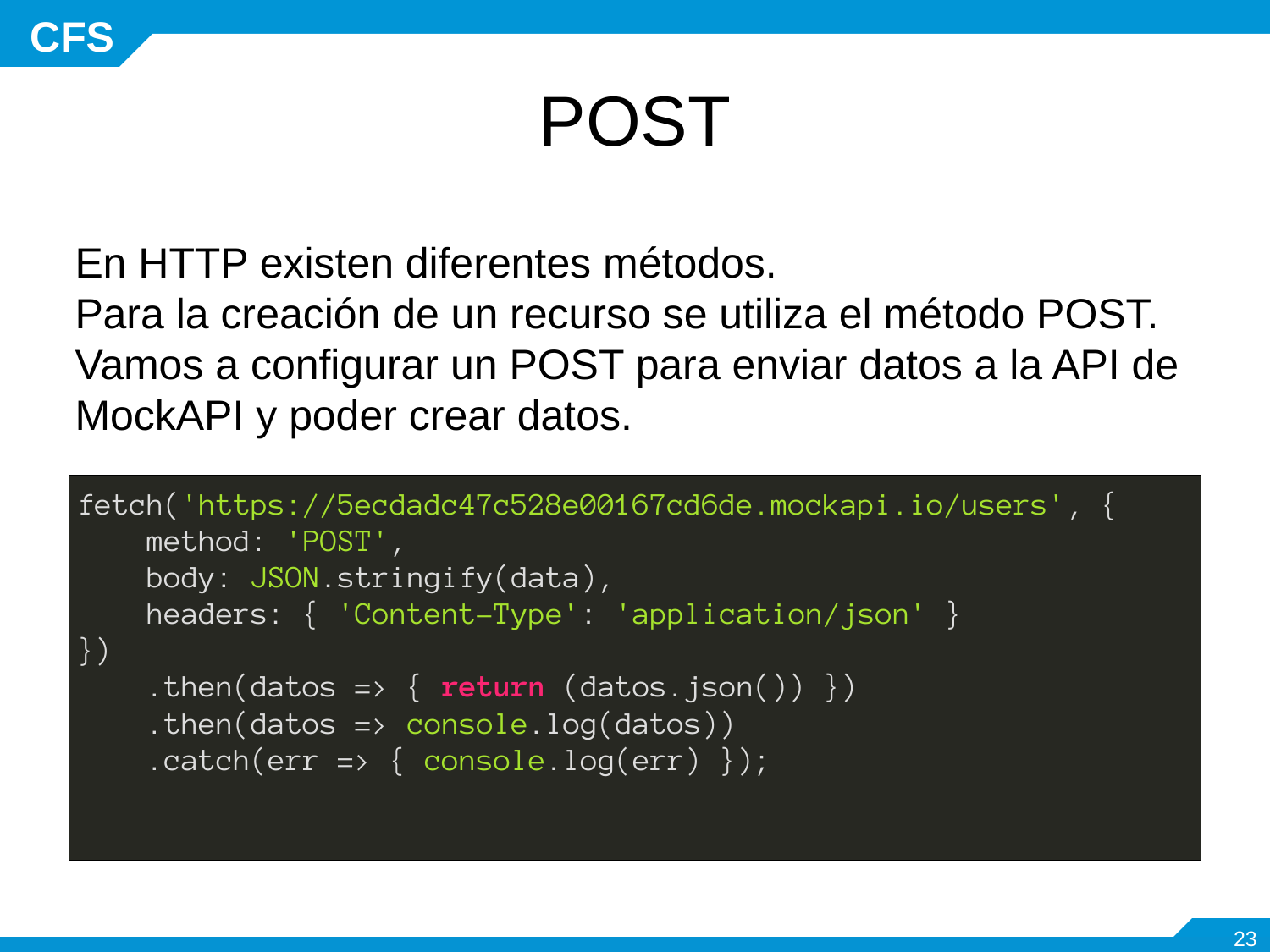

# POST
En HTTP existen diferentes métodos.
Para la creación de un recurso se utiliza el método POST.
Vamos a configurar un POST para enviar datos a la API de MockAPI y poder crear datos.

| fetch('https://5ecdadc47c528e00167cd6de.mockapi.io/users', { method: 'POST', body: JSON.stringify(data), headers: { 'Content-Type': 'application/json' } }) .then(datos => { return (datos.json()) }) .then(datos => console.log(datos)) .catch(err => { console.log(err) }); |
| --- |
23